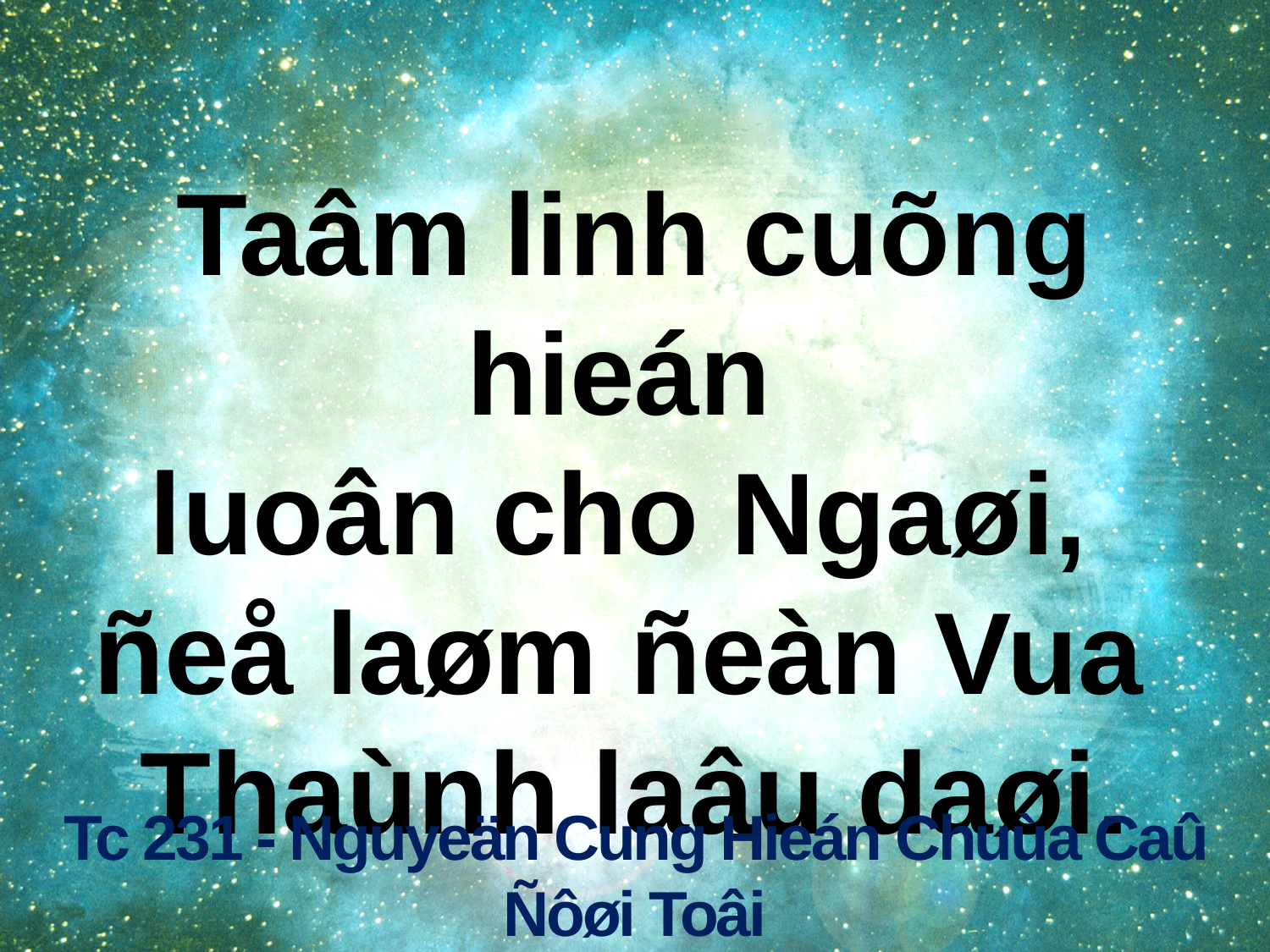

Taâm linh cuõng hieán
luoân cho Ngaøi,
ñeå laøm ñeàn Vua
Thaùnh laâu daøi.
Tc 231 - Nguyeän Cung Hieán Chuùa Caû Ñôøi Toâi